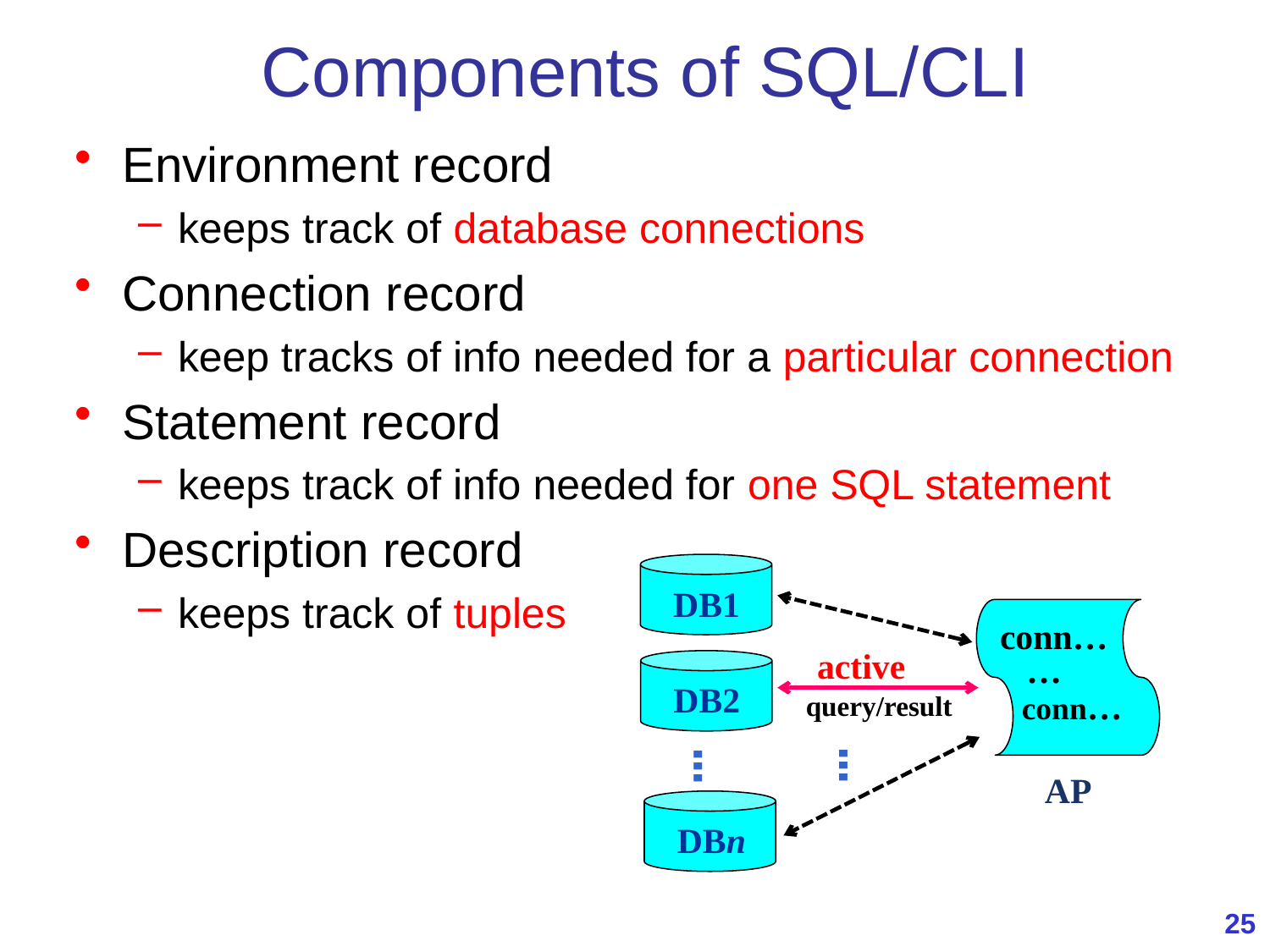

# Components of SQL/CLI
Environment record
keeps track of database connections
Connection record
keep tracks of info needed for a particular connection
Statement record
keeps track of info needed for one SQL statement
Description record
keeps track of tuples

DB1

conn…
active

DB2
query/result

…

…
AP

DBn
conn…
   …
25